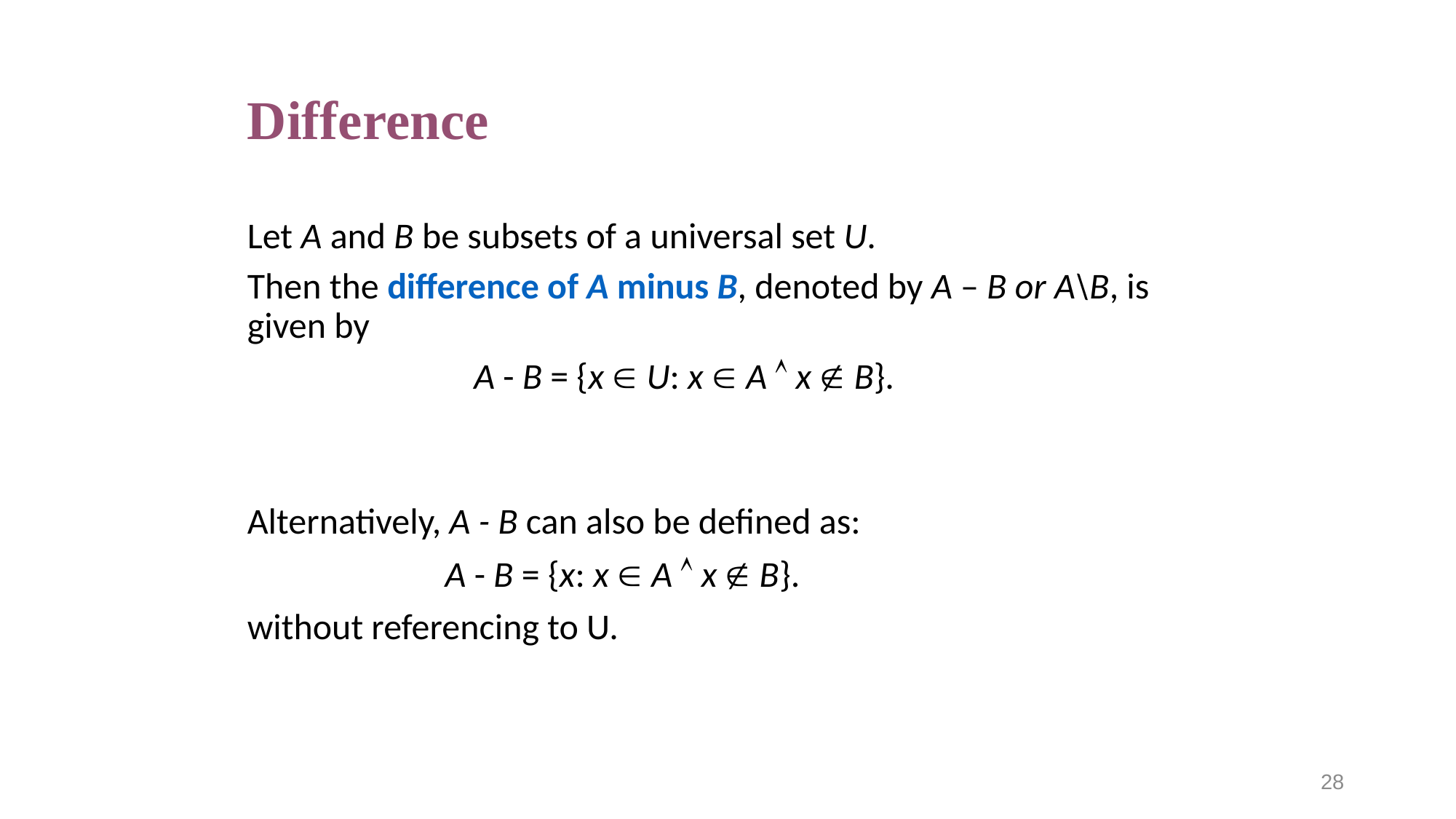

# Difference
Let A and B be subsets of a universal set U.
Then the difference of A minus B, denoted by A – B or A\B, is given by
		 A - B = {x ∈ U: x ∈ A ∧ x ∉ B}.
Alternatively, A - B can also be defined as:
		A - B = {x: x ∈ A ∧ x ∉ B}.
without referencing to U.
28